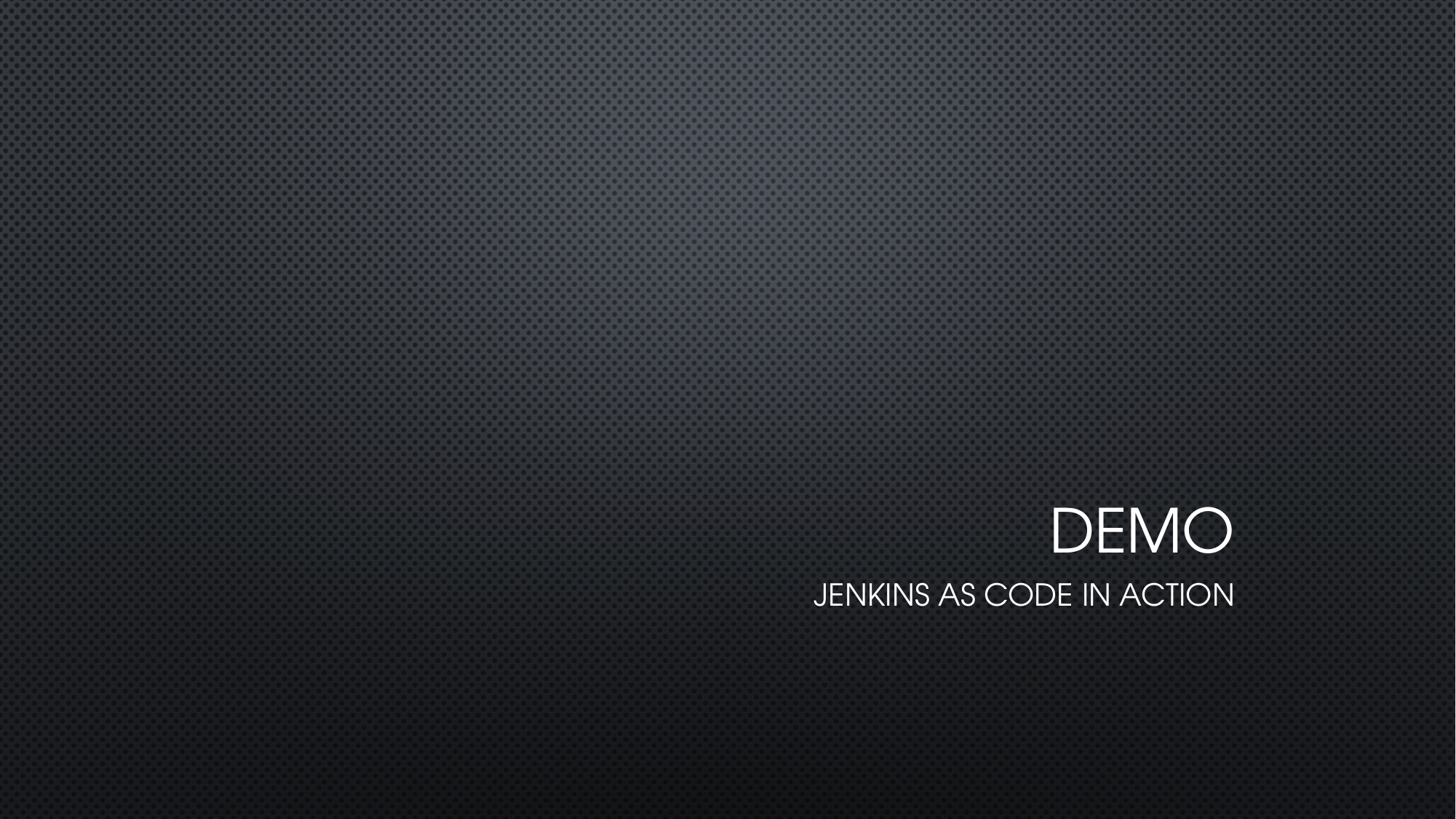

# Demo
Jenkins as Code in Action